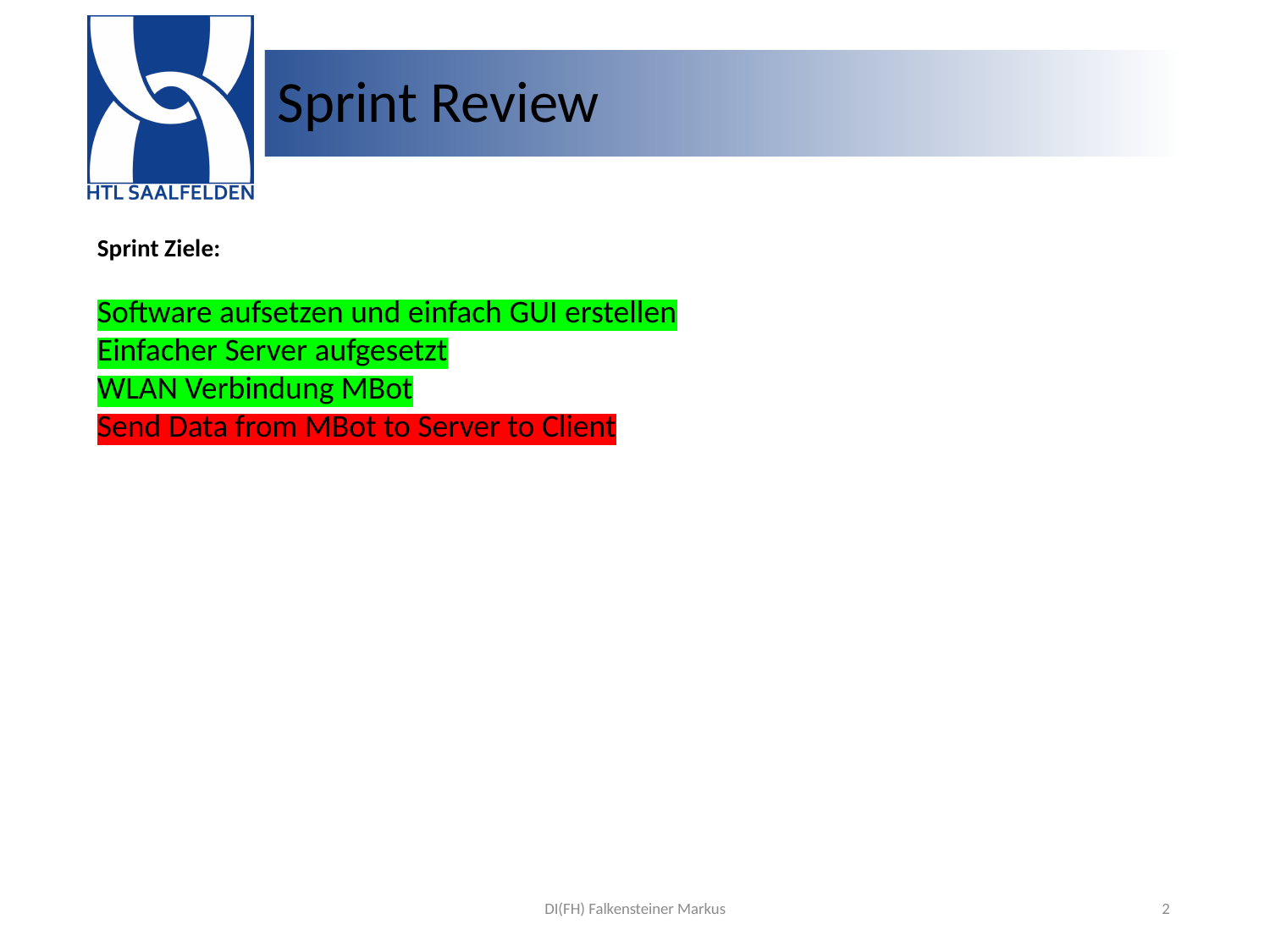

# Sprint Review
Sprint Ziele:

Software aufsetzen und einfach GUI erstellen
Einfacher Server aufgesetzt
WLAN Verbindung MBot
Send Data from MBot to Server to Client

DI(FH) Falkensteiner Markus
2